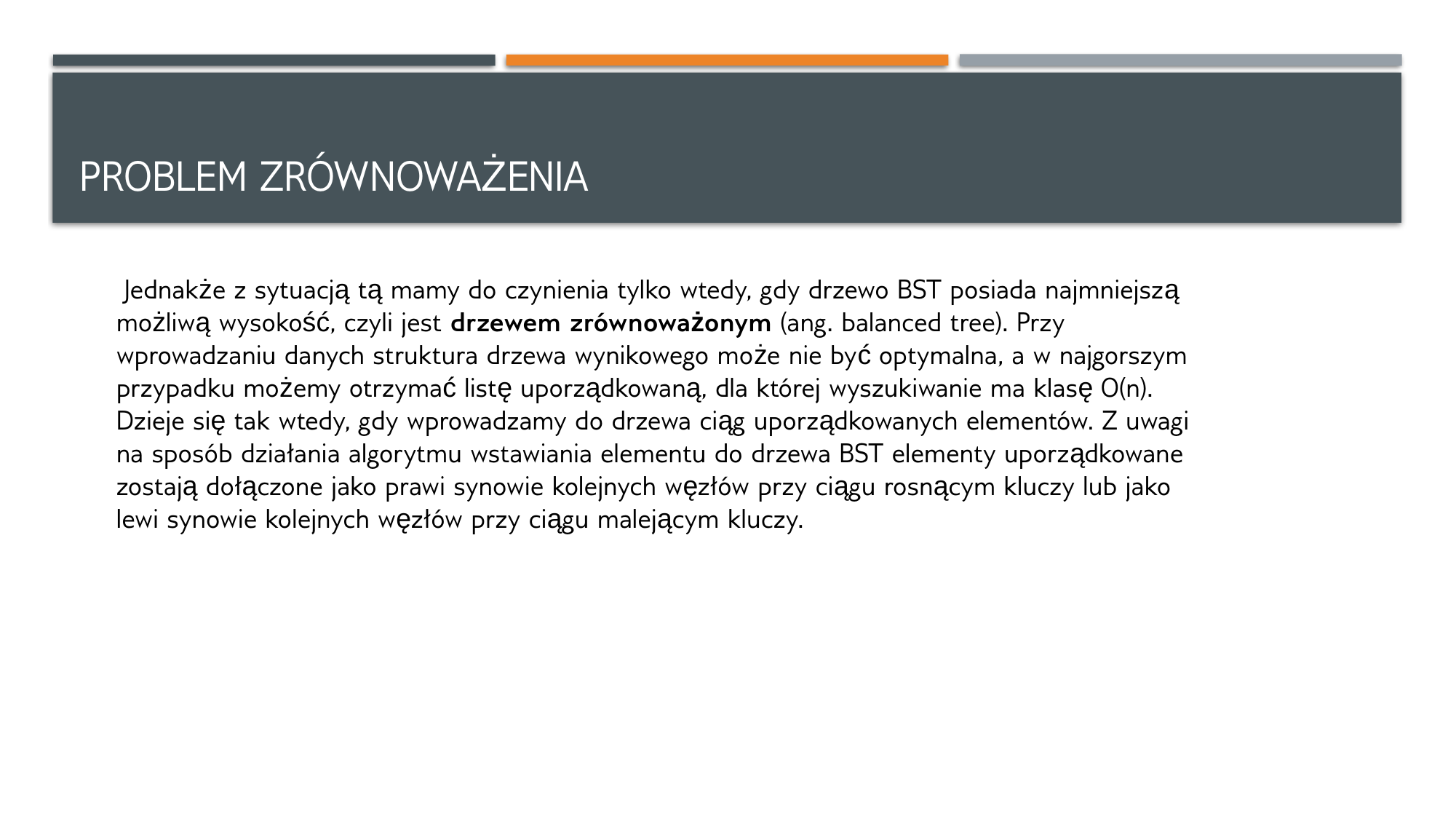

# Problem zrównoważenia
 Jednakże z sytuacją tą mamy do czynienia tylko wtedy, gdy drzewo BST posiada najmniejszą możliwą wysokość, czyli jest drzewem zrównoważonym (ang. balanced tree). Przy wprowadzaniu danych struktura drzewa wynikowego może nie być optymalna, a w najgorszym przypadku możemy otrzymać listę uporządkowaną, dla której wyszukiwanie ma klasę O(n). Dzieje się tak wtedy, gdy wprowadzamy do drzewa ciąg uporządkowanych elementów. Z uwagi na sposób działania algorytmu wstawiania elementu do drzewa BST elementy uporządkowane zostają dołączone jako prawi synowie kolejnych węzłów przy ciągu rosnącym kluczy lub jako lewi synowie kolejnych węzłów przy ciągu malejącym kluczy.